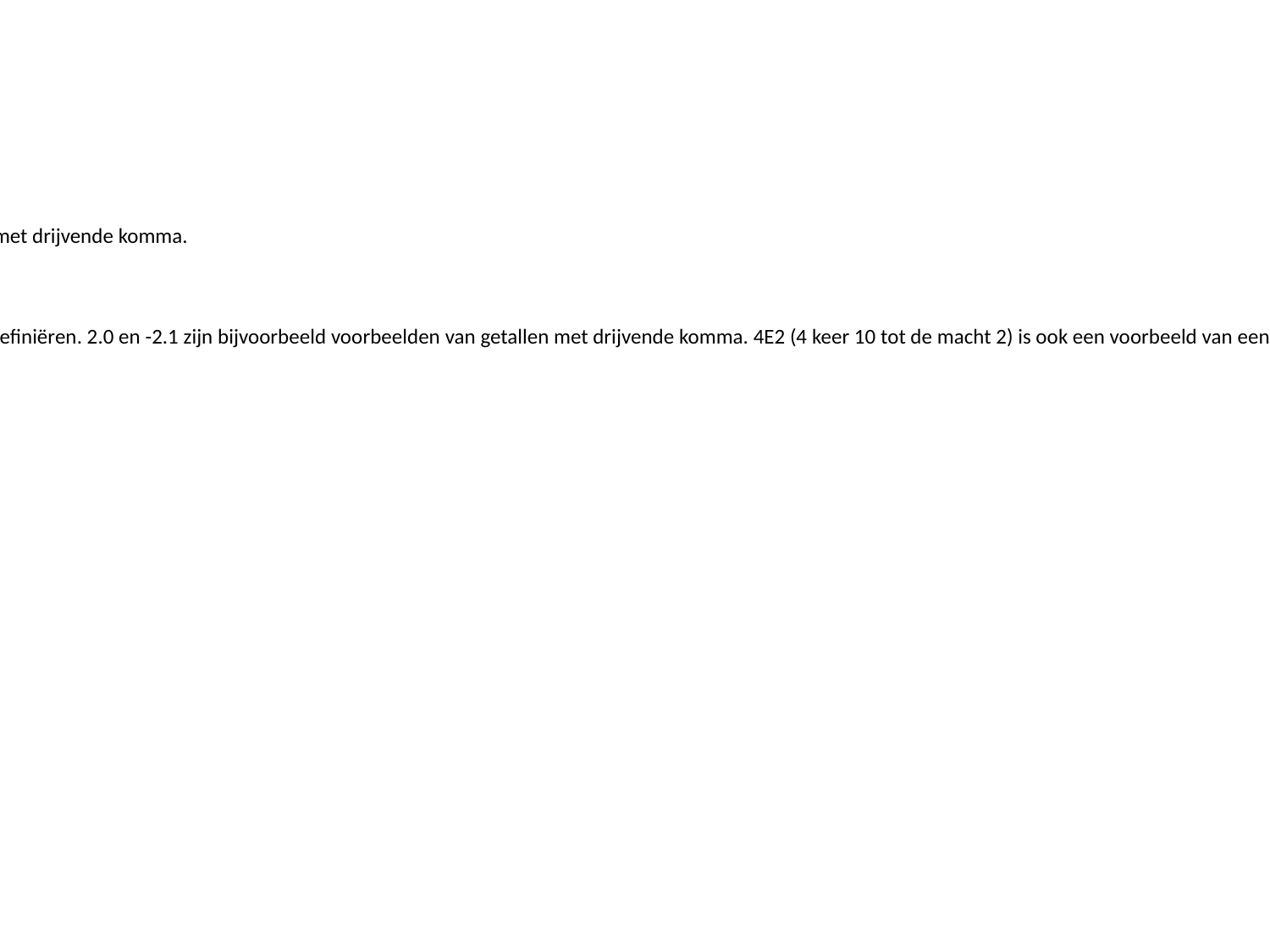

Info:
## Soorten nummers Python heeft verschillende "types" getallen (numerieke letterlijke waarden). We zullen ons vooral concentreren op gehele getallen en getallen met drijvende komma. Gehele getallen zijn slechts gehele getallen, positief of negatief. Bijvoorbeeld: 2 en -2 zijn voorbeelden van gehele getallen. Drijvende-kommagetallen in Python zijn opmerkelijk omdat ze een decimaalteken bevatten of een exponentiële (e) gebruiken om het getal te definiëren. 2.0 en -2.1 zijn bijvoorbeeld voorbeelden van getallen met drijvende komma. 4E2 (4 keer 10 tot de macht 2) is ook een voorbeeld van een getal met drijvende komma in Python. Gedurende deze cursus zullen we werken met gehele getallen of eenvoudige float-nummertypes. Hier is een tabel met de twee hoofdtypen die we het grootste deel van onze tijd zullen besteden aan het werken met enkele voorbeelden: